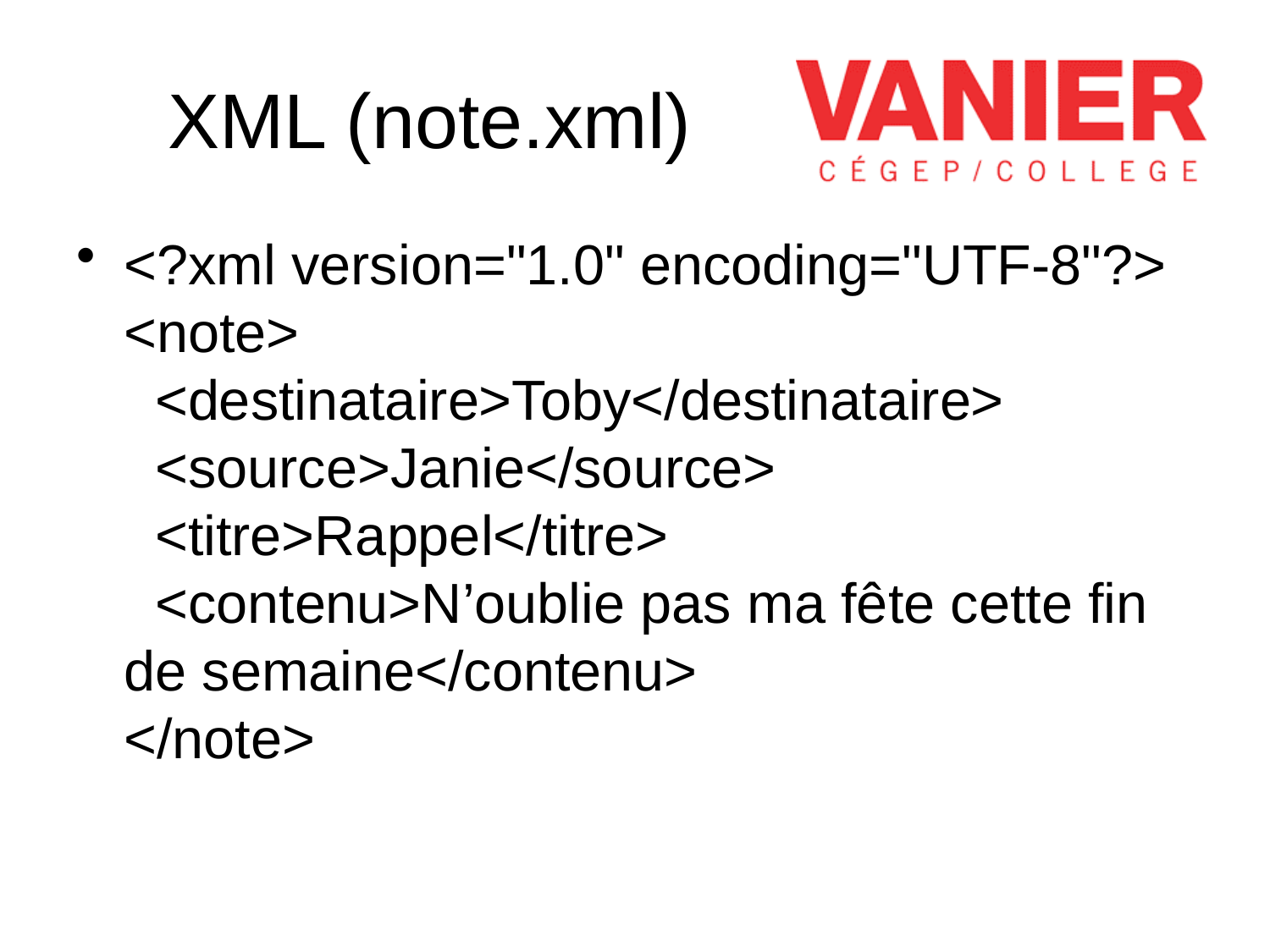

# XML (note.xml)
<?xml version="1.0" encoding="UTF-8"?>
<note>
  <destinataire>Toby</destinataire>
  <source>Janie</source>
  <titre>Rappel</titre>
  <contenu>N’oublie pas ma fête cette fin de semaine</contenu>
</note>